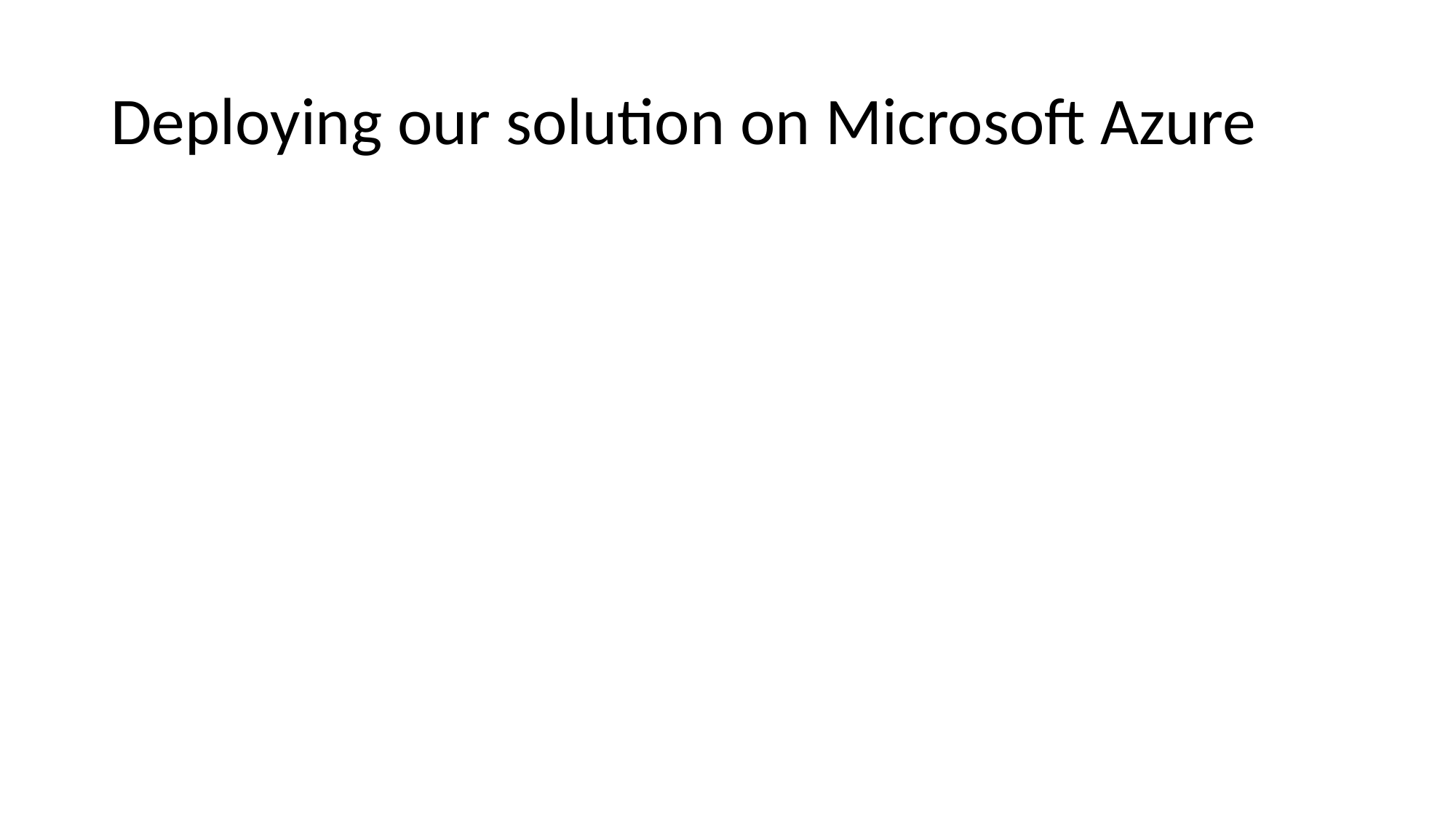

# Deploying our solution on Microsoft Azure